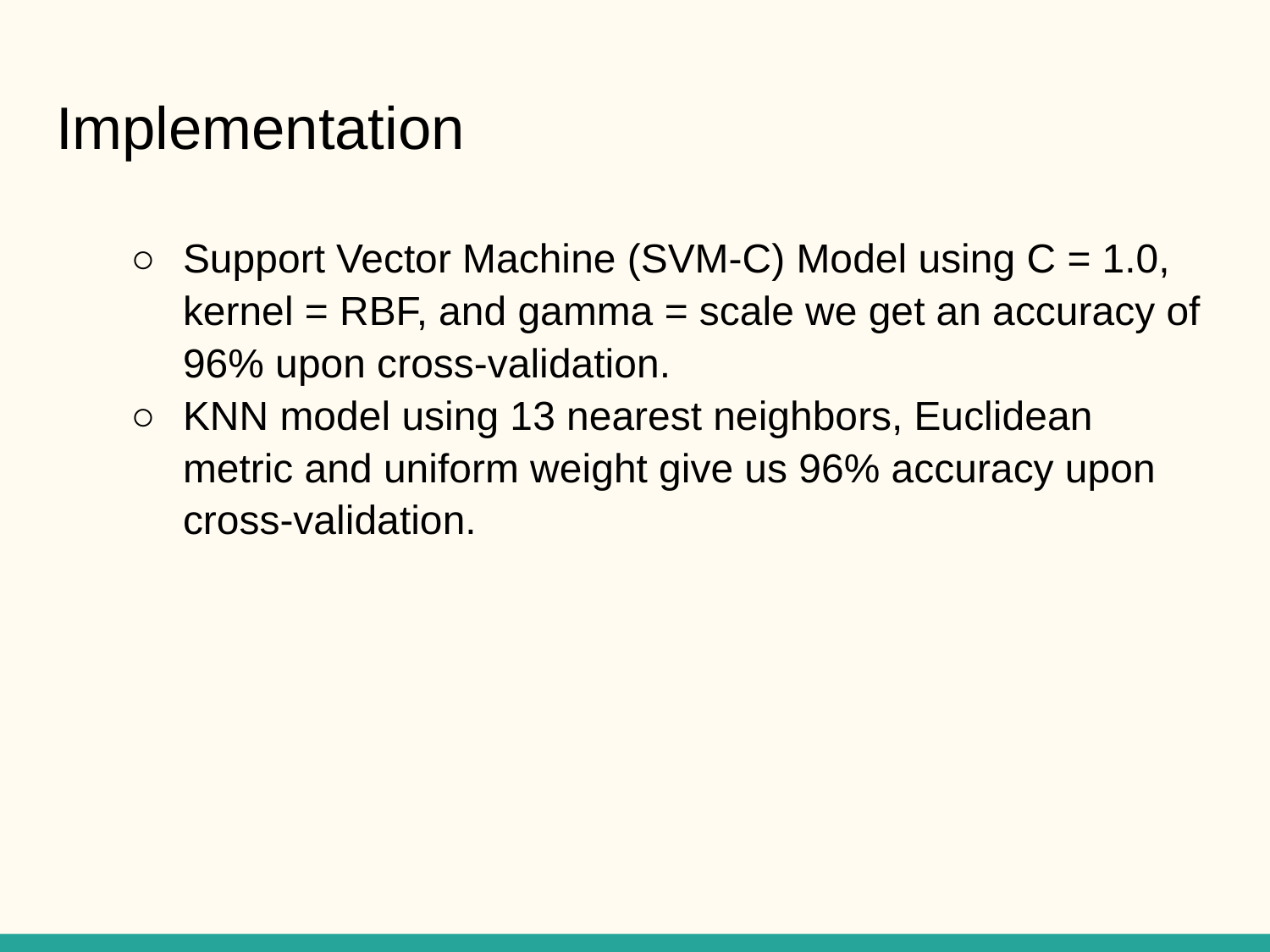

# Implementation
Support Vector Machine (SVM-C) Model using C = 1.0, kernel = RBF, and gamma = scale we get an accuracy of 96% upon cross-validation.
KNN model using 13 nearest neighbors, Euclidean metric and uniform weight give us 96% accuracy upon cross-validation.